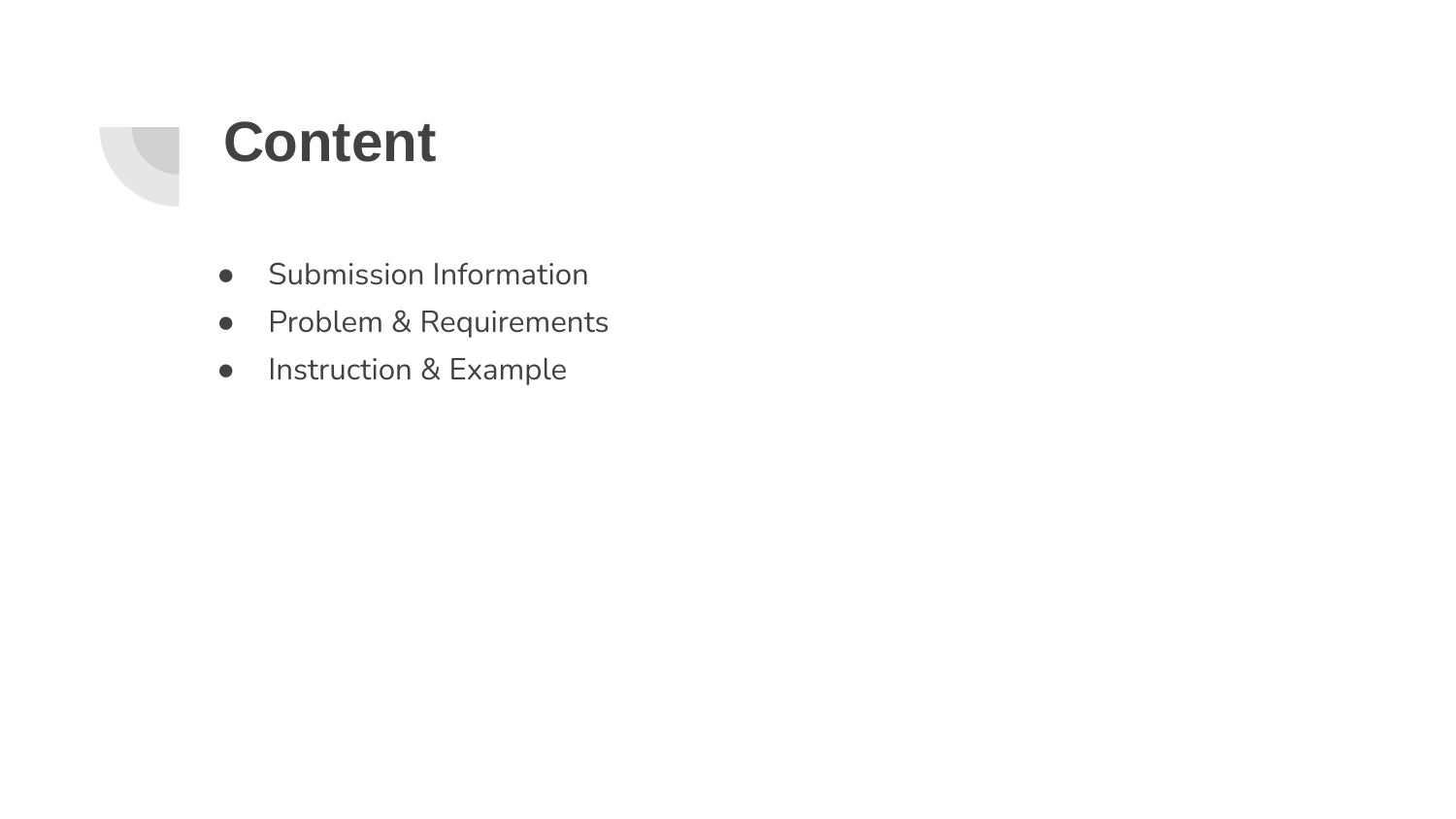

# Content
Submission Information
Problem & Requirements
Instruction & Example